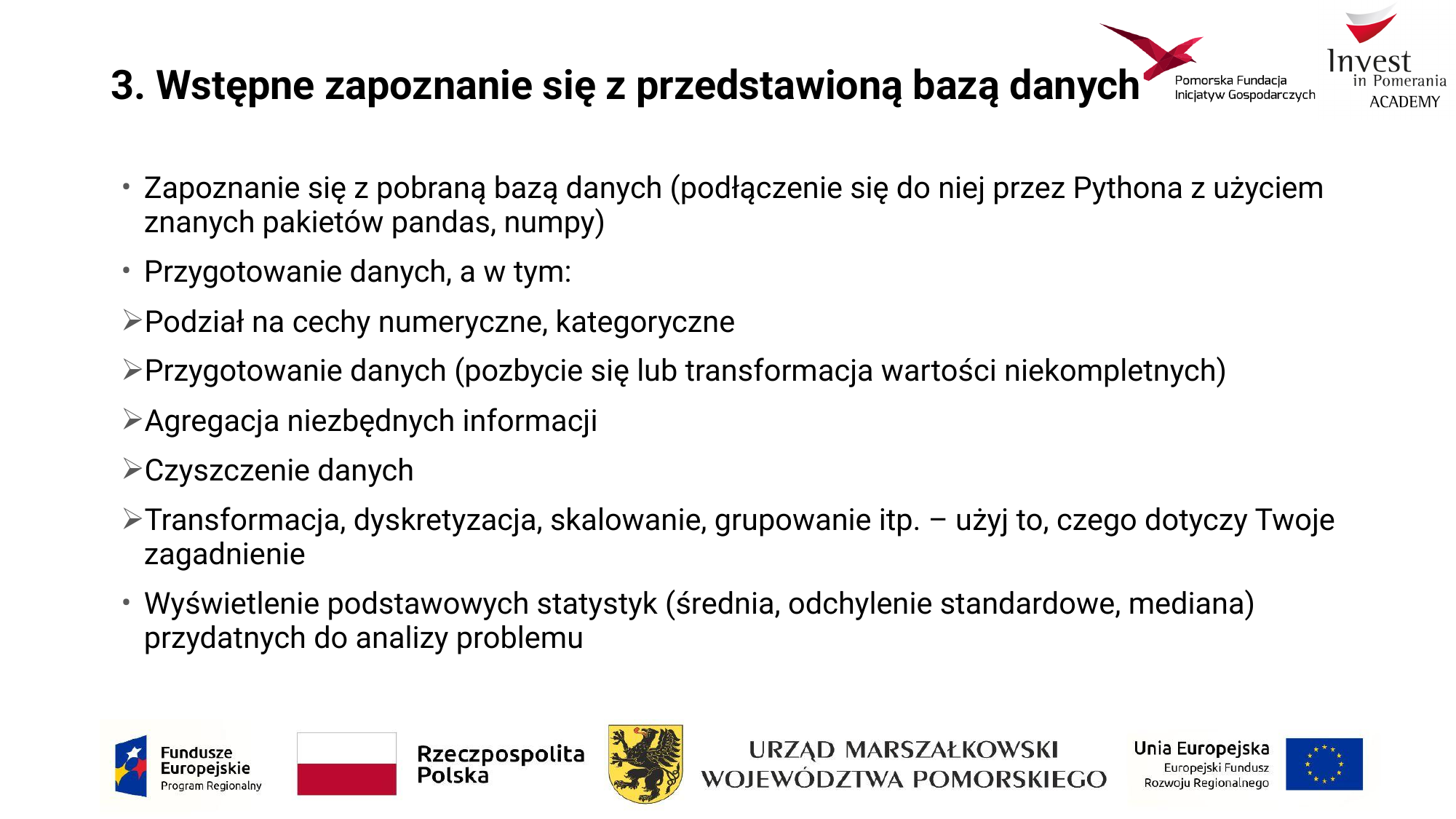

# 3. Wstępne zapoznanie się z przedstawioną bazą danych
Zapoznanie się z pobraną bazą danych (podłączenie się do niej przez Pythona z użyciem znanych pakietów pandas, numpy)
Przygotowanie danych, a w tym:
Podział na cechy numeryczne, kategoryczne
Przygotowanie danych (pozbycie się lub transformacja wartości niekompletnych)
Agregacja niezbędnych informacji
Czyszczenie danych
Transformacja, dyskretyzacja, skalowanie, grupowanie itp. – użyj to, czego dotyczy Twoje zagadnienie
Wyświetlenie podstawowych statystyk (średnia, odchylenie standardowe, mediana) przydatnych do analizy problemu